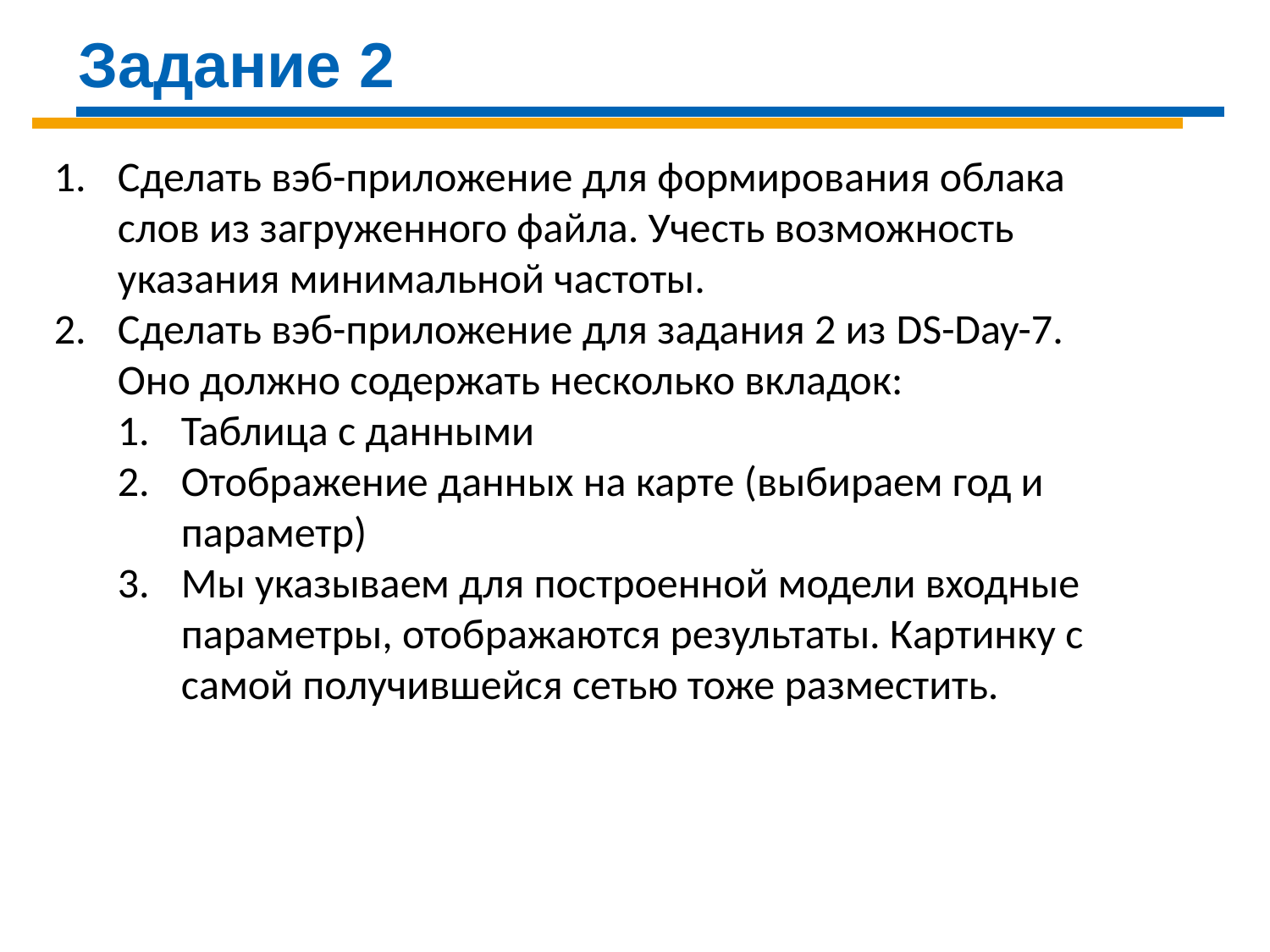

Задание 2
Сделать вэб-приложение для формирования облака слов из загруженного файла. Учесть возможность указания минимальной частоты.
Сделать вэб-приложение для задания 2 из DS-Day-7. Оно должно содержать несколько вкладок:
Таблица с данными
Отображение данных на карте (выбираем год и параметр)
Мы указываем для построенной модели входные параметры, отображаются результаты. Картинку с самой получившейся сетью тоже разместить.